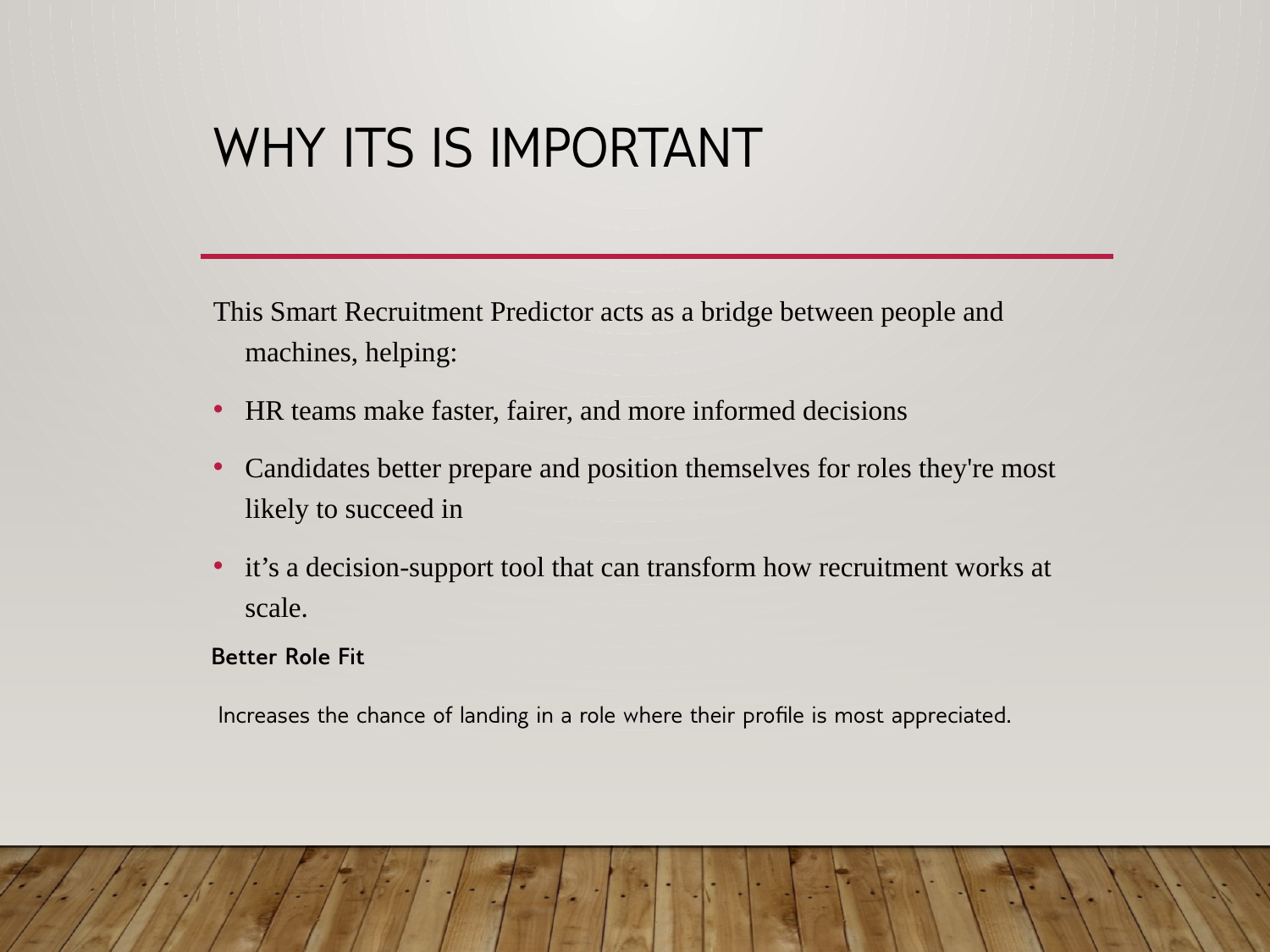

# Why its is important
This Smart Recruitment Predictor acts as a bridge between people and machines, helping:
HR teams make faster, fairer, and more informed decisions
Candidates better prepare and position themselves for roles they're most likely to succeed in
it’s a decision-support tool that can transform how recruitment works at scale.

| Increases the chance of landing in a role where their profile is most appreciated. |
| --- |
| Better Role Fit |
| --- |